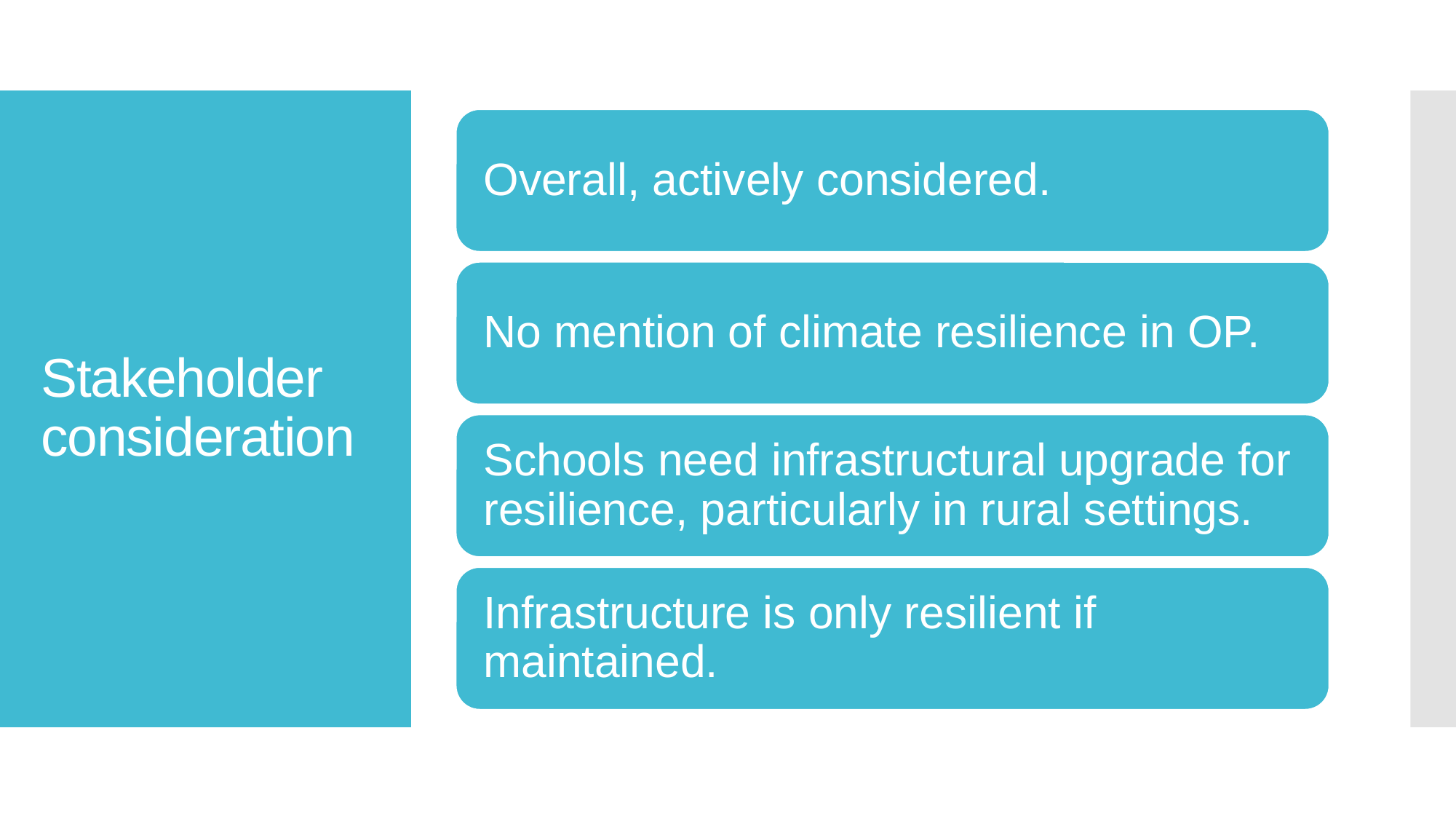

Overall, actively considered.
No mention of climate resilience in OP.
Schools need infrastructural upgrade for resilience, particularly in rural settings.
Infrastructure is only resilient if maintained.
# Stakeholder consideration